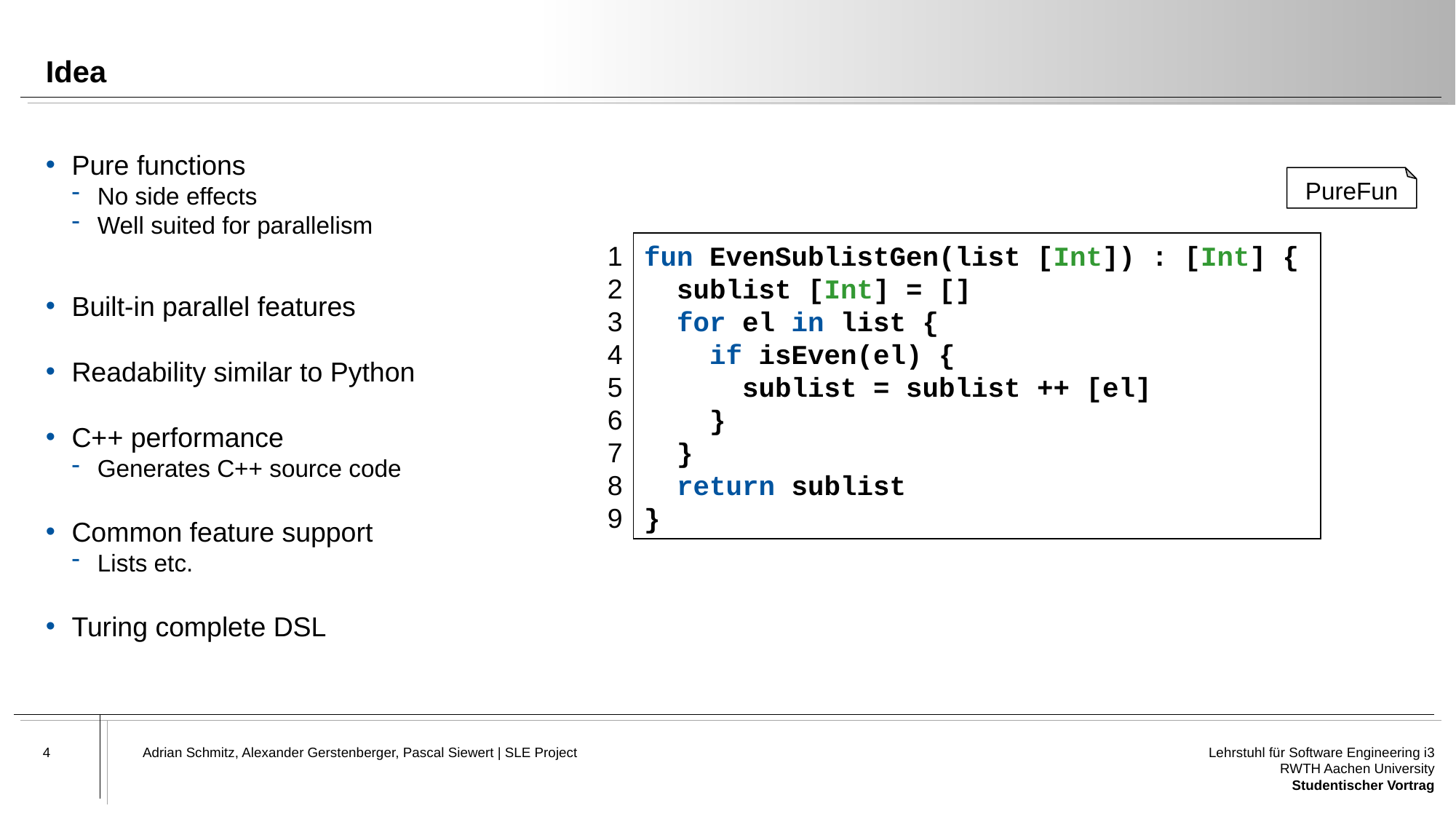

# Idea
Pure functions
No side effects
Well suited for parallelism

Built-in parallel features

Readability similar to Python

C++ performance
Generates C++ source code

Common feature support
Lists etc.

Turing complete DSL

PureFun
1
2
3
4
5
6
7
8
9
fun EvenSublistGen(list [Int]) : [Int] {
  sublist [Int] = []
  for el in list {
    if isEven(el) {
      sublist = sublist ++ [el]
    }
  }
  return sublist
}